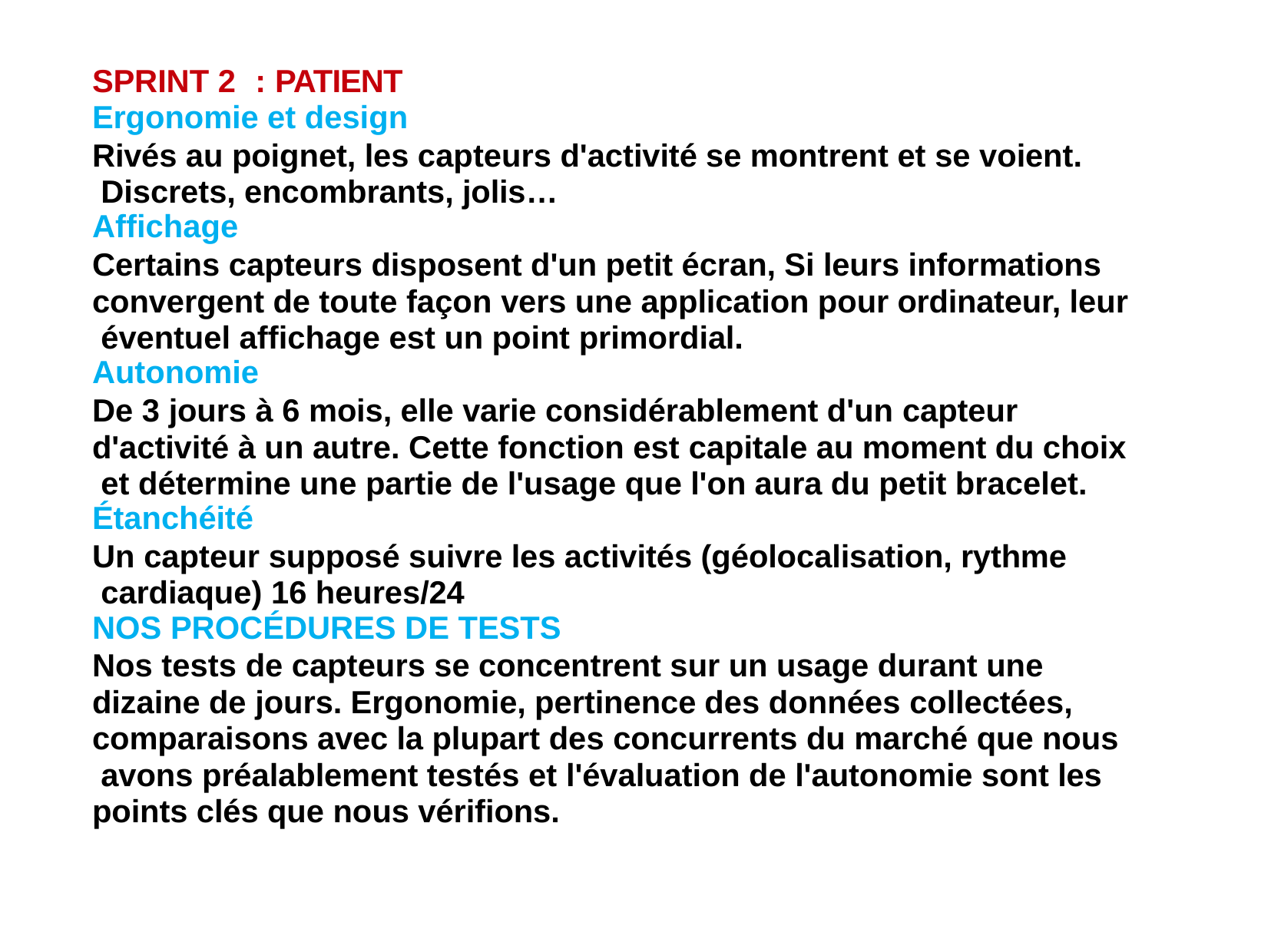

SPRINT 2	: PATIENT
Ergonomie et design
Rivés au poignet, les capteurs d'activité se montrent et se voient.  Discrets, encombrants, jolis…
Affichage
Certains capteurs disposent d'un petit écran, Si leurs informations  convergent de toute façon vers une application pour ordinateur, leur  éventuel affichage est un point primordial.
Autonomie
De 3 jours à 6 mois, elle varie considérablement d'un capteur  d'activité à un autre. Cette fonction est capitale au moment du choix  et détermine une partie de l'usage que l'on aura du petit bracelet.
Étanchéité
Un capteur supposé suivre les activités (géolocalisation, rythme  cardiaque) 16 heures/24
NOS PROCÉDURES DE TESTS
Nos tests de capteurs se concentrent sur un usage durant une  dizaine de jours. Ergonomie, pertinence des données collectées,  comparaisons avec la plupart des concurrents du marché que nous  avons préalablement testés et l'évaluation de l'autonomie sont les  points clés que nous vérifions.
19